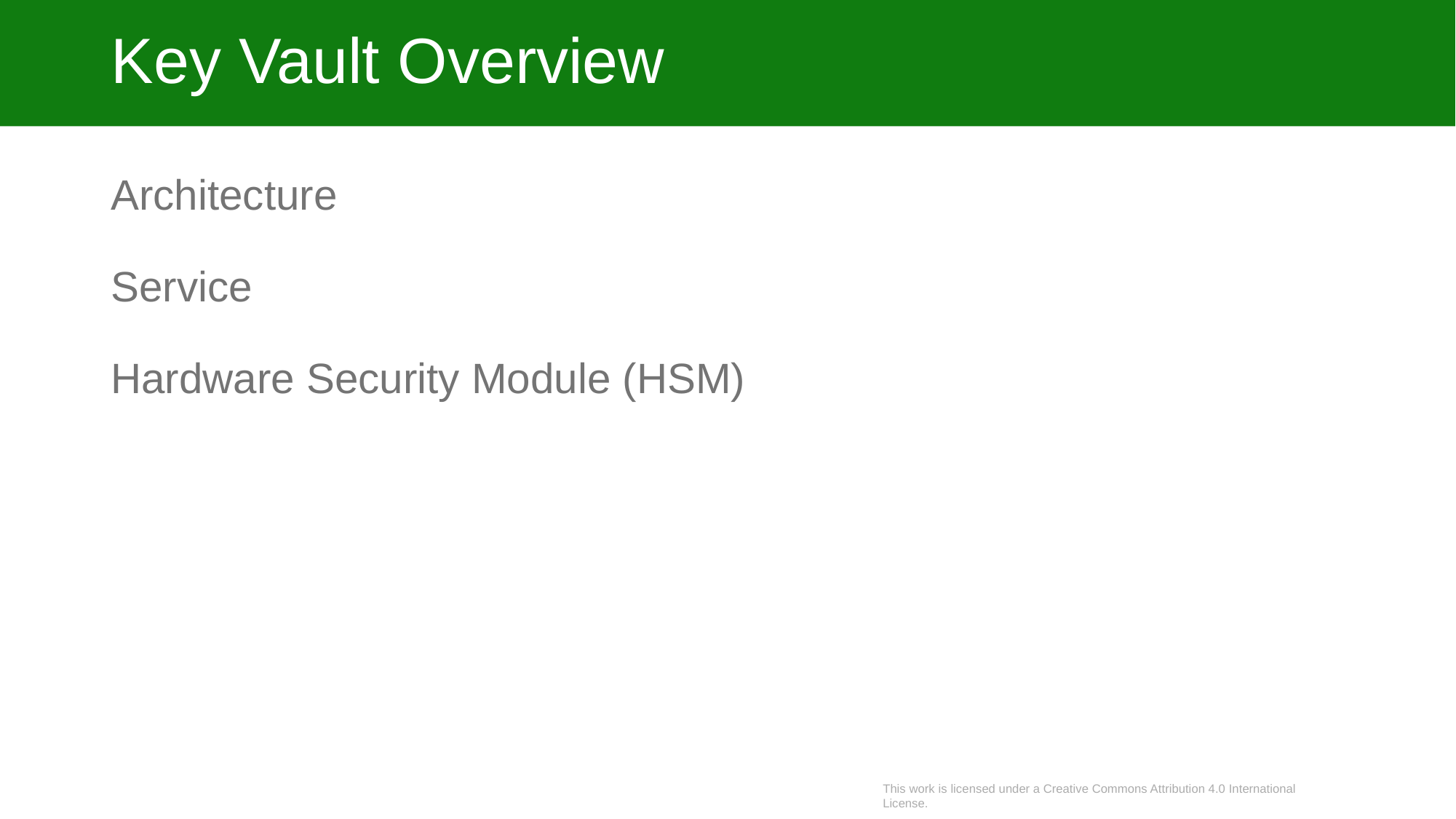

# Key Vault Overview
Architecture
Service
Hardware Security Module (HSM)